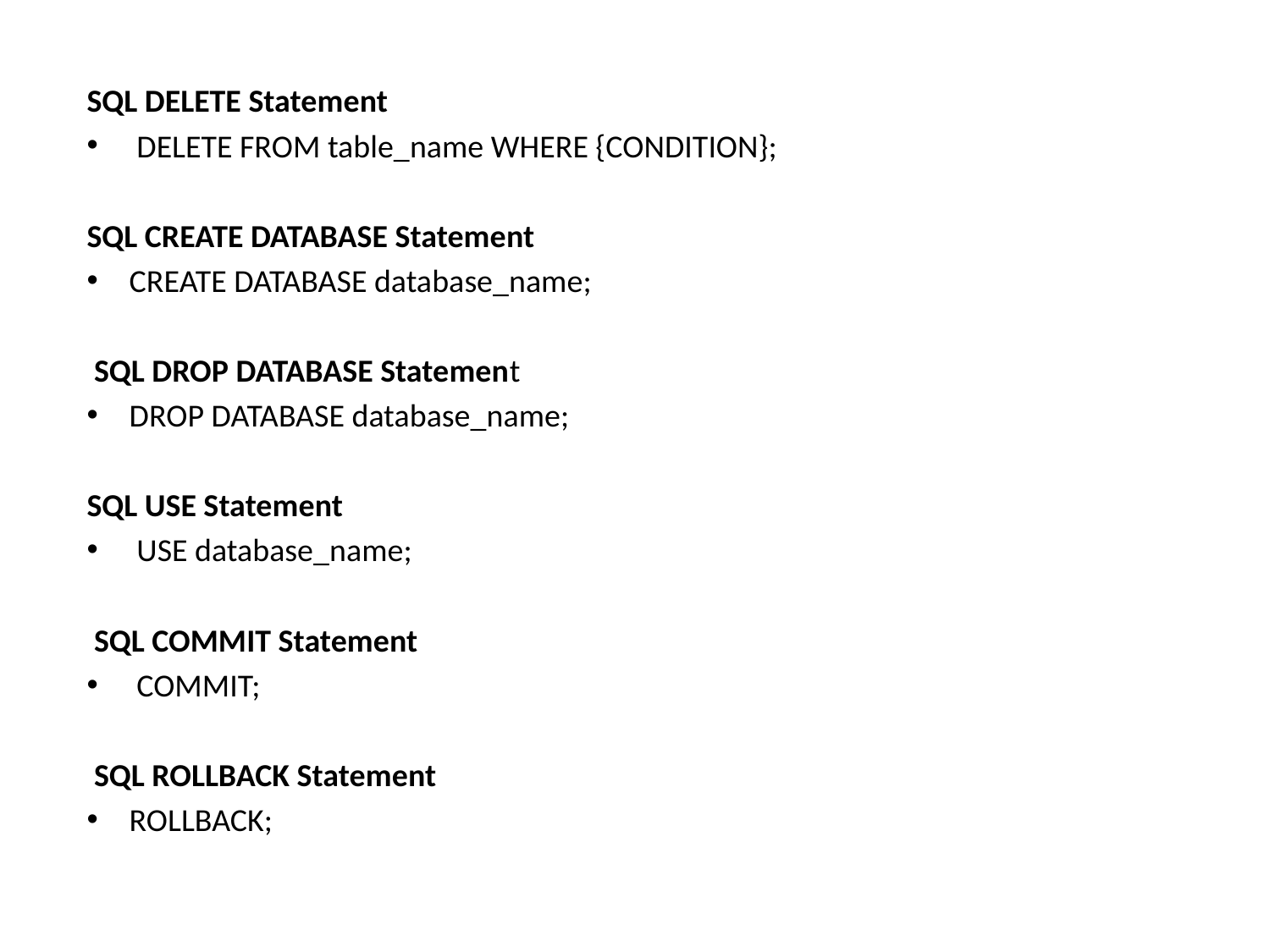

SQL DELETE Statement
 DELETE FROM table_name WHERE {CONDITION};

SQL CREATE DATABASE Statement
CREATE DATABASE database_name;

 SQL DROP DATABASE Statement
DROP DATABASE database_name;

SQL USE Statement
 USE database_name;

 SQL COMMIT Statement
 COMMIT;

 SQL ROLLBACK Statement
ROLLBACK;